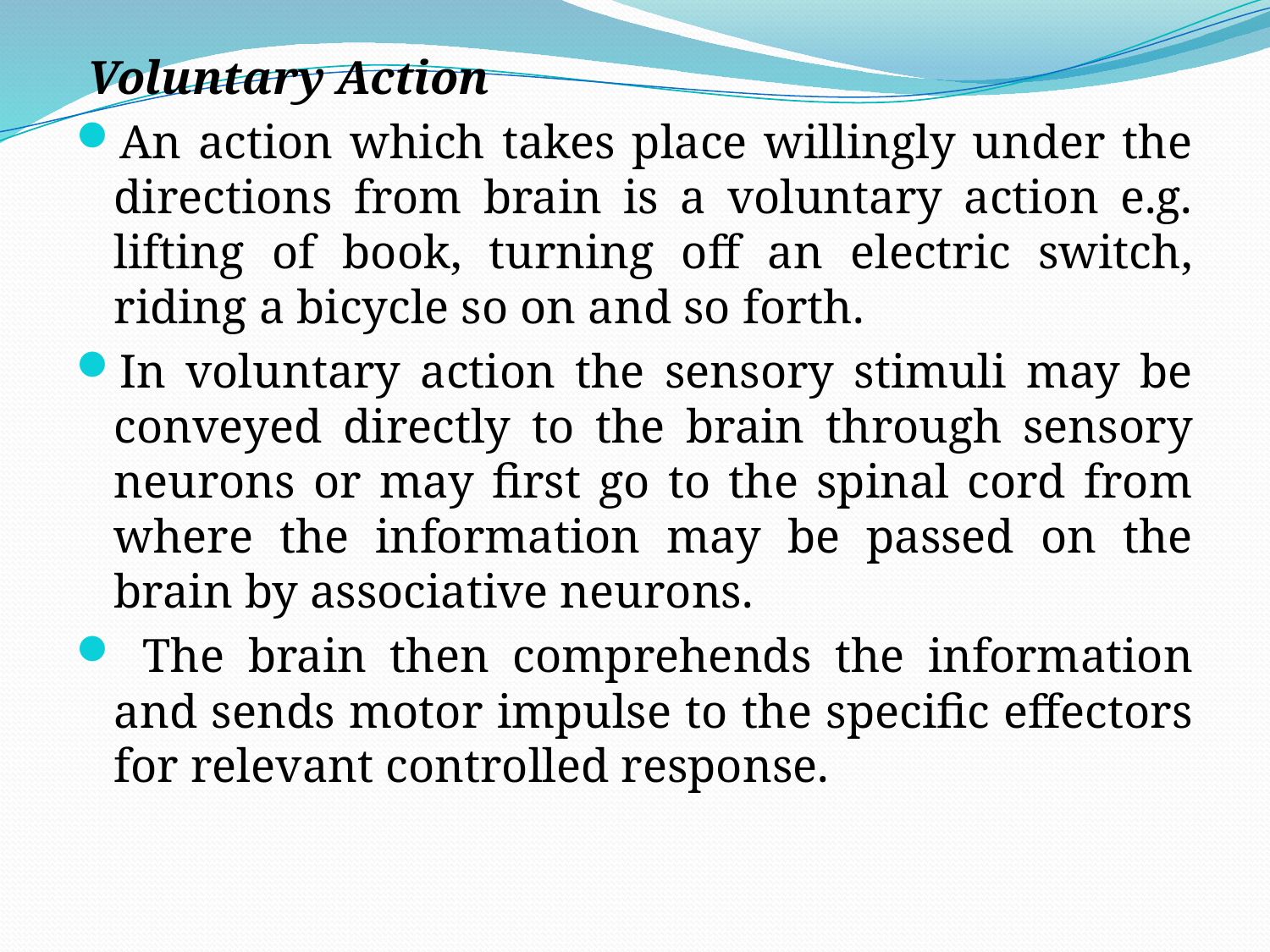

Voluntary Action
An action which takes place willingly under the directions from brain is a voluntary action e.g. lifting of book, turning off an electric switch, riding a bicycle so on and so forth.
In voluntary action the sensory stimuli may be conveyed directly to the brain through sensory neurons or may first go to the spinal cord from where the information may be passed on the brain by associative neurons.
 The brain then comprehends the information and sends motor impulse to the specific effectors for relevant controlled response.